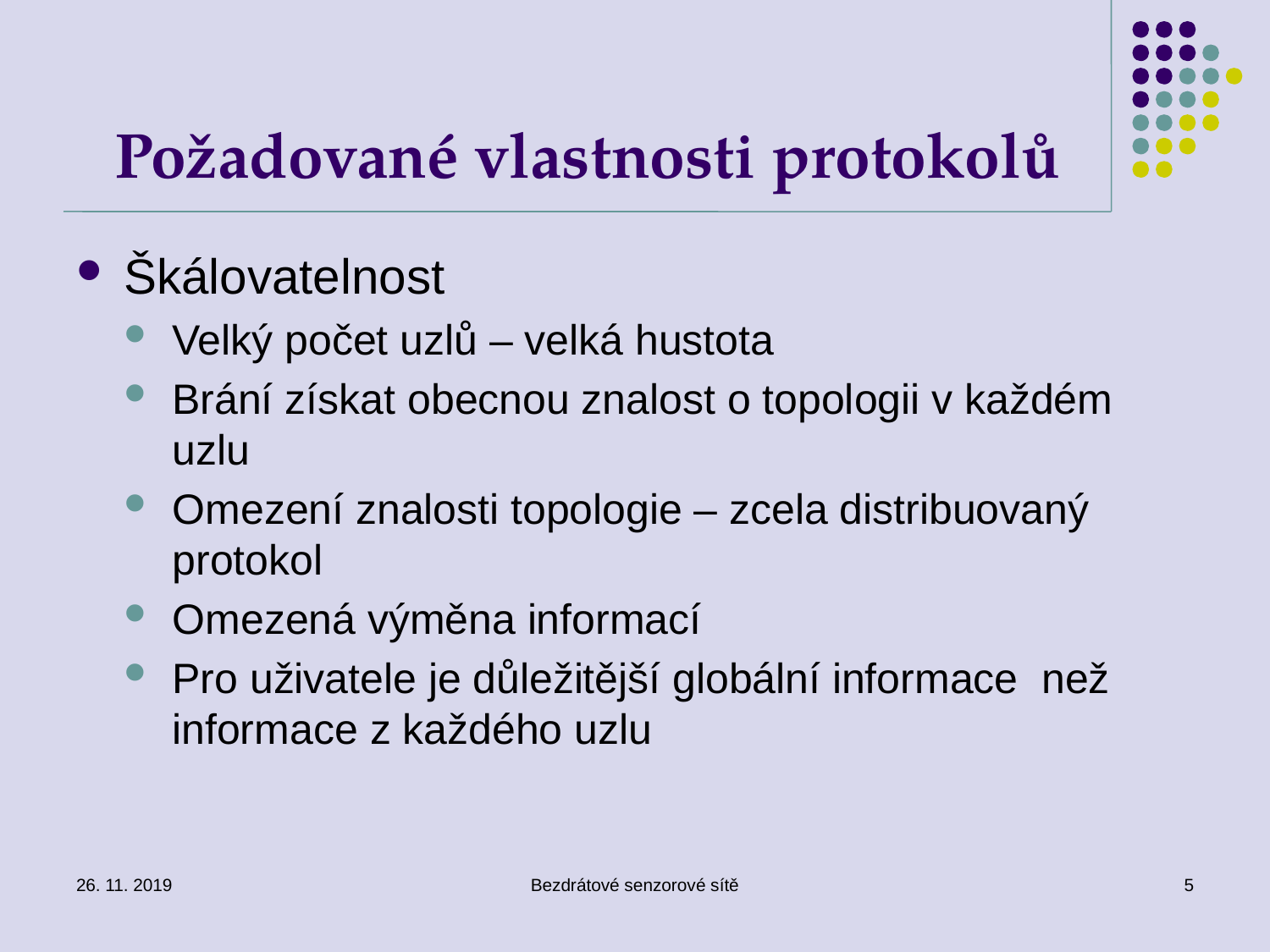

# Požadované vlastnosti protokolů
Škálovatelnost
Velký počet uzlů – velká hustota
Brání získat obecnou znalost o topologii v každém uzlu
Omezení znalosti topologie – zcela distribuovaný protokol
Omezená výměna informací
Pro uživatele je důležitější globální informace  než informace z každého uzlu

26. 11. 2019
Bezdrátové senzorové sítě
5